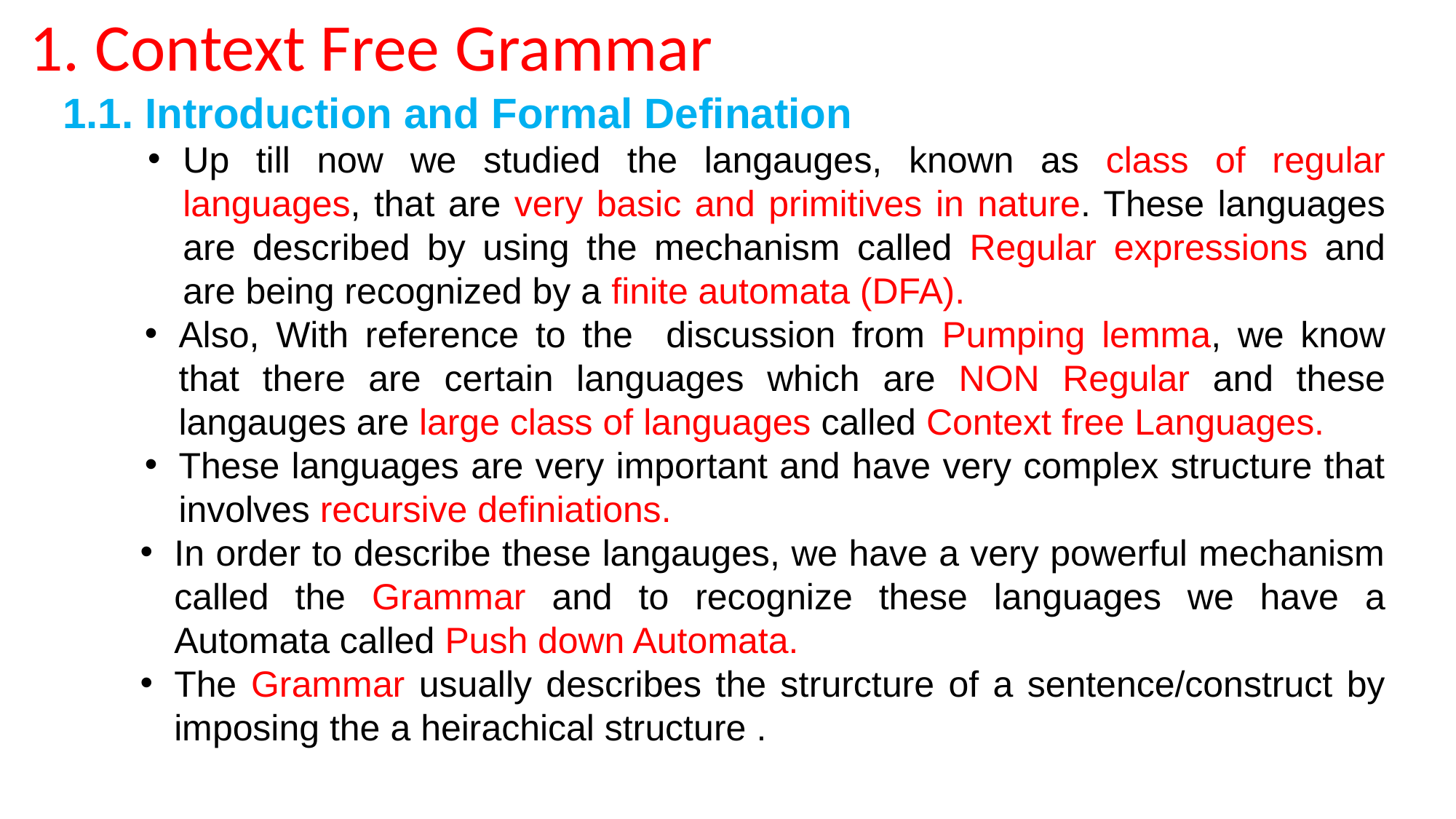

# 1. Context Free Grammar
1.1. Introduction and Formal Defination
Up till now we studied the langauges, known as class of regular languages, that are very basic and primitives in nature. These languages are described by using the mechanism called Regular expressions and are being recognized by a finite automata (DFA).
Also, With reference to the  discussion from Pumping lemma, we know that there are certain languages which are NON Regular and these langauges are large class of languages called Context free Languages.
These languages are very important and have very complex structure that involves recursive definiations.
In order to describe these langauges, we have a very powerful mechanism called the Grammar and to recognize these languages we have a Automata called Push down Automata.
The Grammar usually describes the strurcture of a sentence/construct by imposing the a heirachical structure .